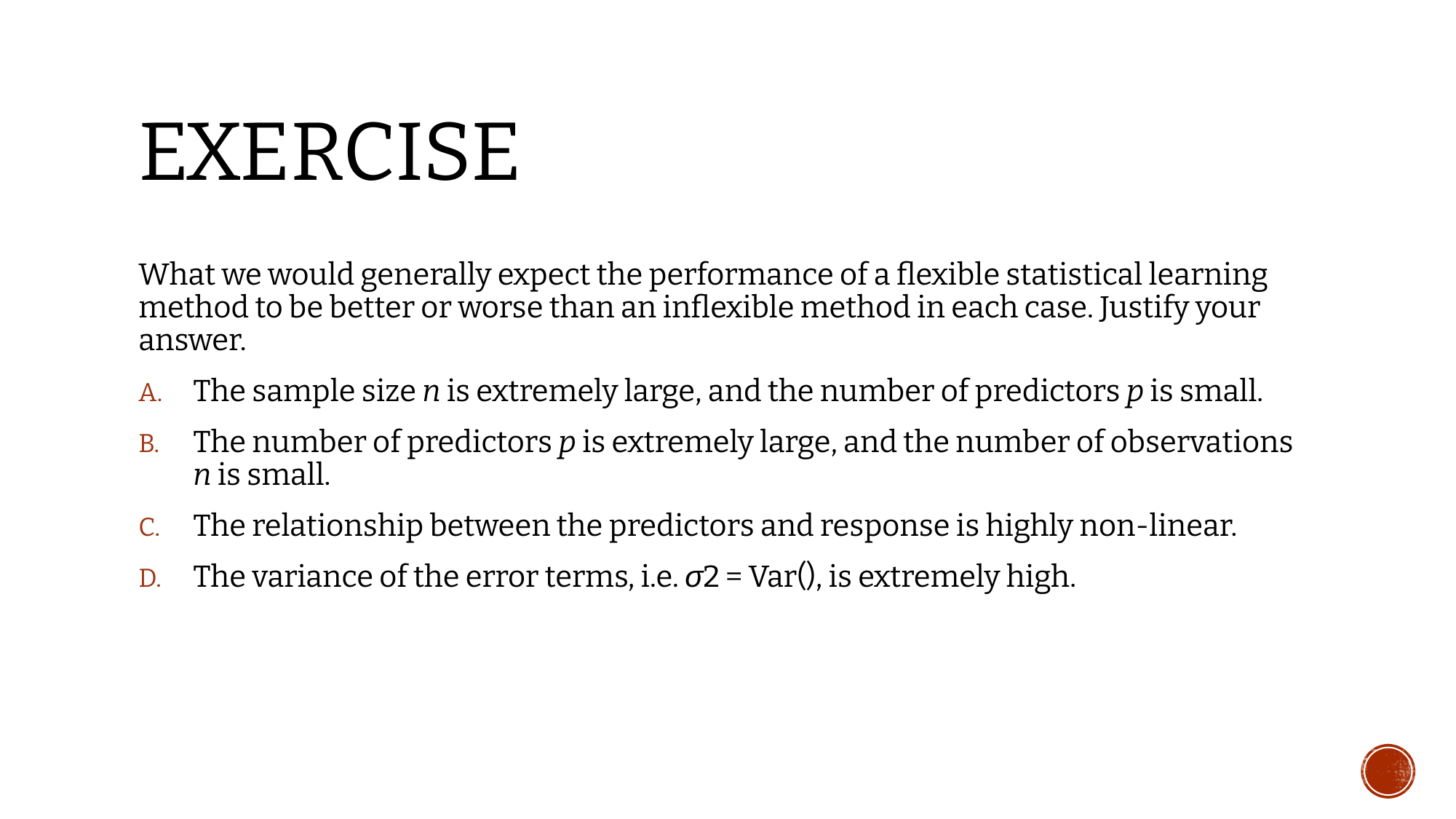

# Exercise
What we would generally expect the performance of a flexible statistical learning method to be better or worse than an inflexible method in each case. Justify your answer.
The sample size n is extremely large, and the number of predictors p is small.
The number of predictors p is extremely large, and the number of observations n is small.
The relationship between the predictors and response is highly non-linear.
The variance of the error terms, i.e. σ2 = Var(), is extremely high.